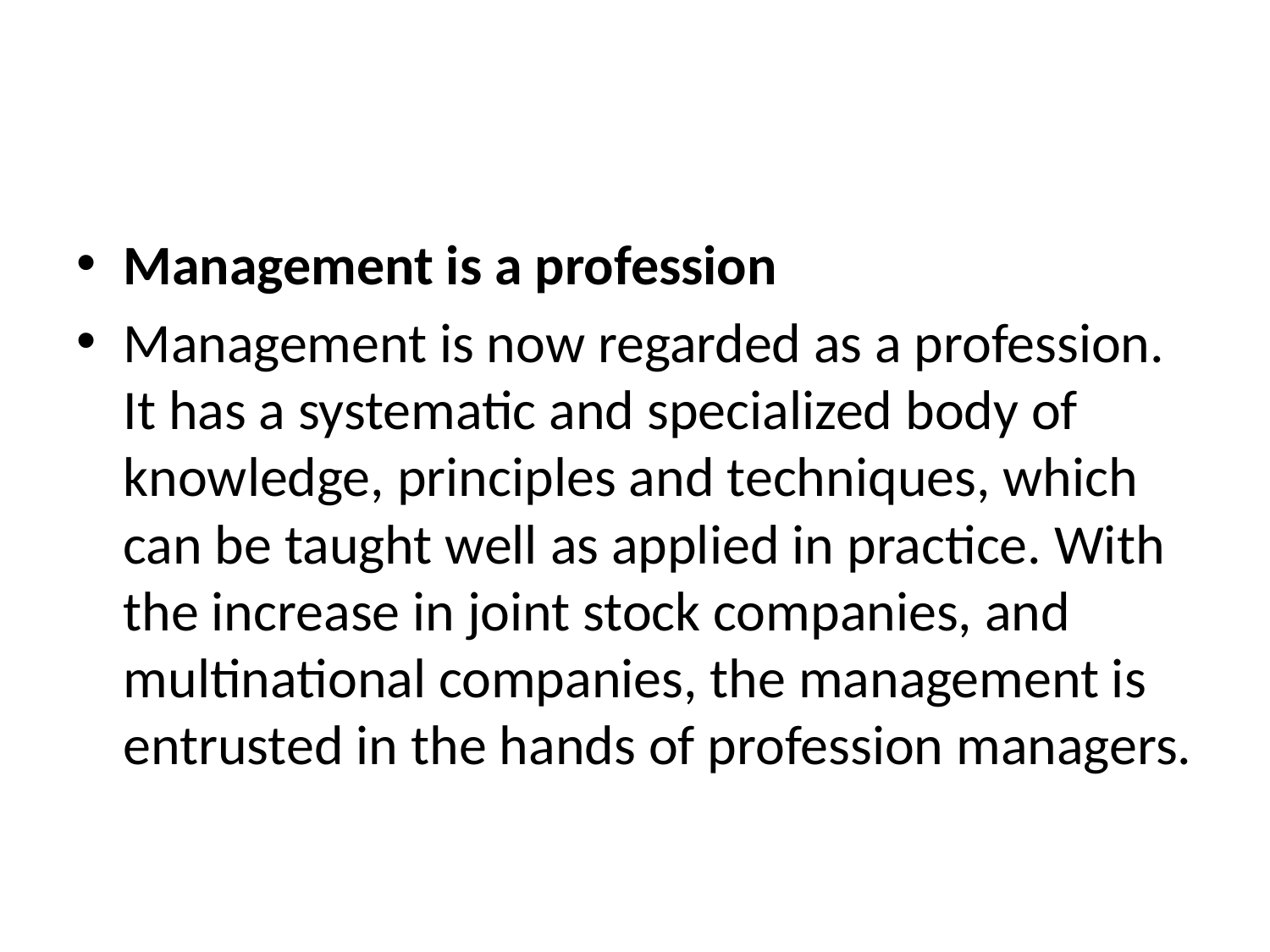

#
Management is a profession
Management is now regarded as a profession. It has a systematic and specialized body of knowledge, principles and techniques, which can be taught well as applied in practice. With the increase in joint stock companies, and multinational companies, the management is entrusted in the hands of profession managers.